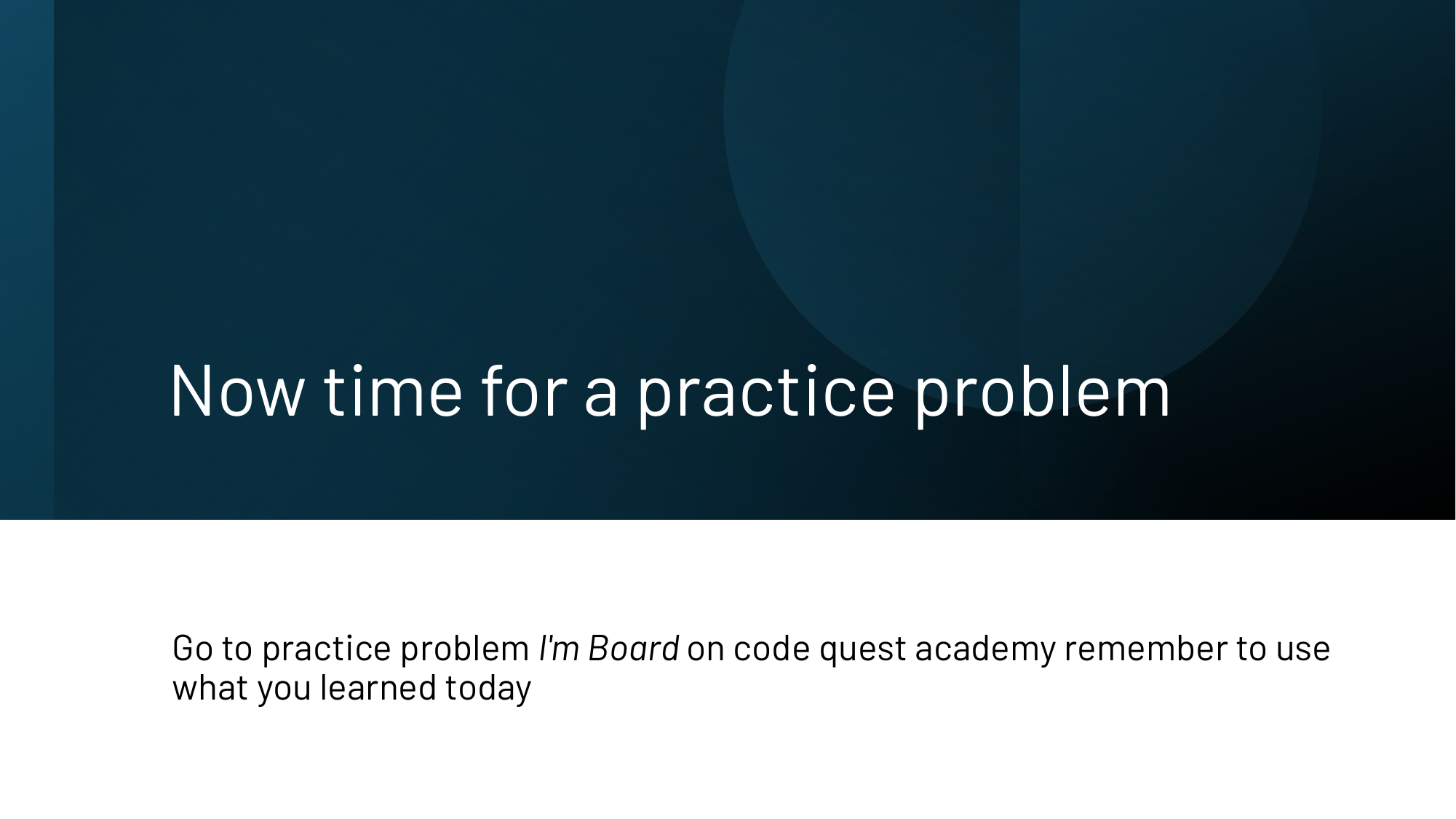

# Now time for a practice problem
Go to practice problem I'm Board on code quest academy remember to use what you learned today